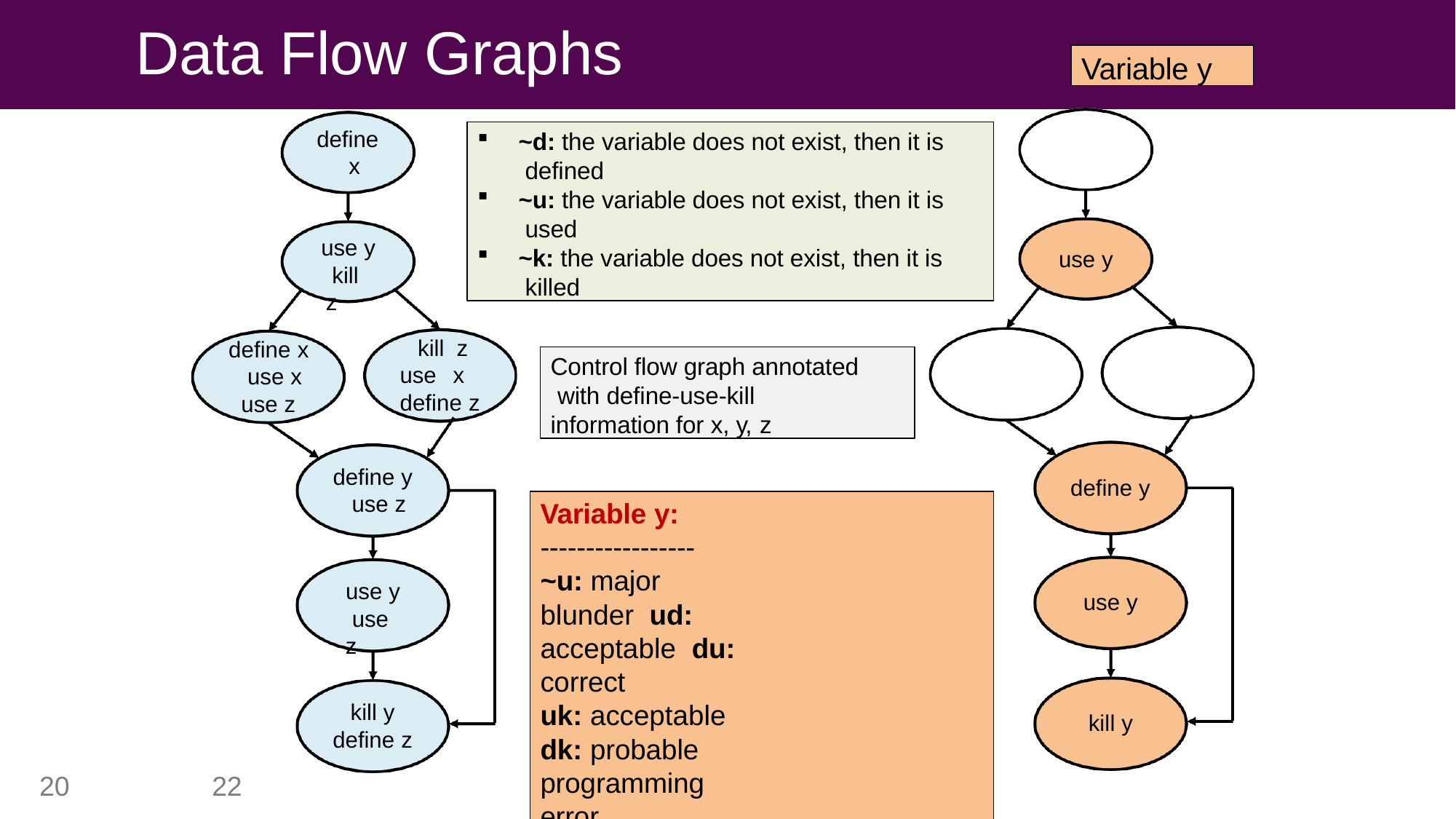

# Data Flow Graphs
Variable y

~d: the variable does not exist, then it is  defined
~u: the variable does not exist, then it is  used
~k: the variable does not exist, then it is  killed
define  x
use y  kill z
use y
kill z  use x  define z
define x  use x  use z
Control flow graph annotated  with define-use-kill  information for x, y, z
define y  use z
define y

Variable y:
-----------------
~u: major blunder  ud: acceptable  du: correct
uk: acceptable
dk: probable programming error
use y  use z
use y
kill y
define z
kill y
20
22